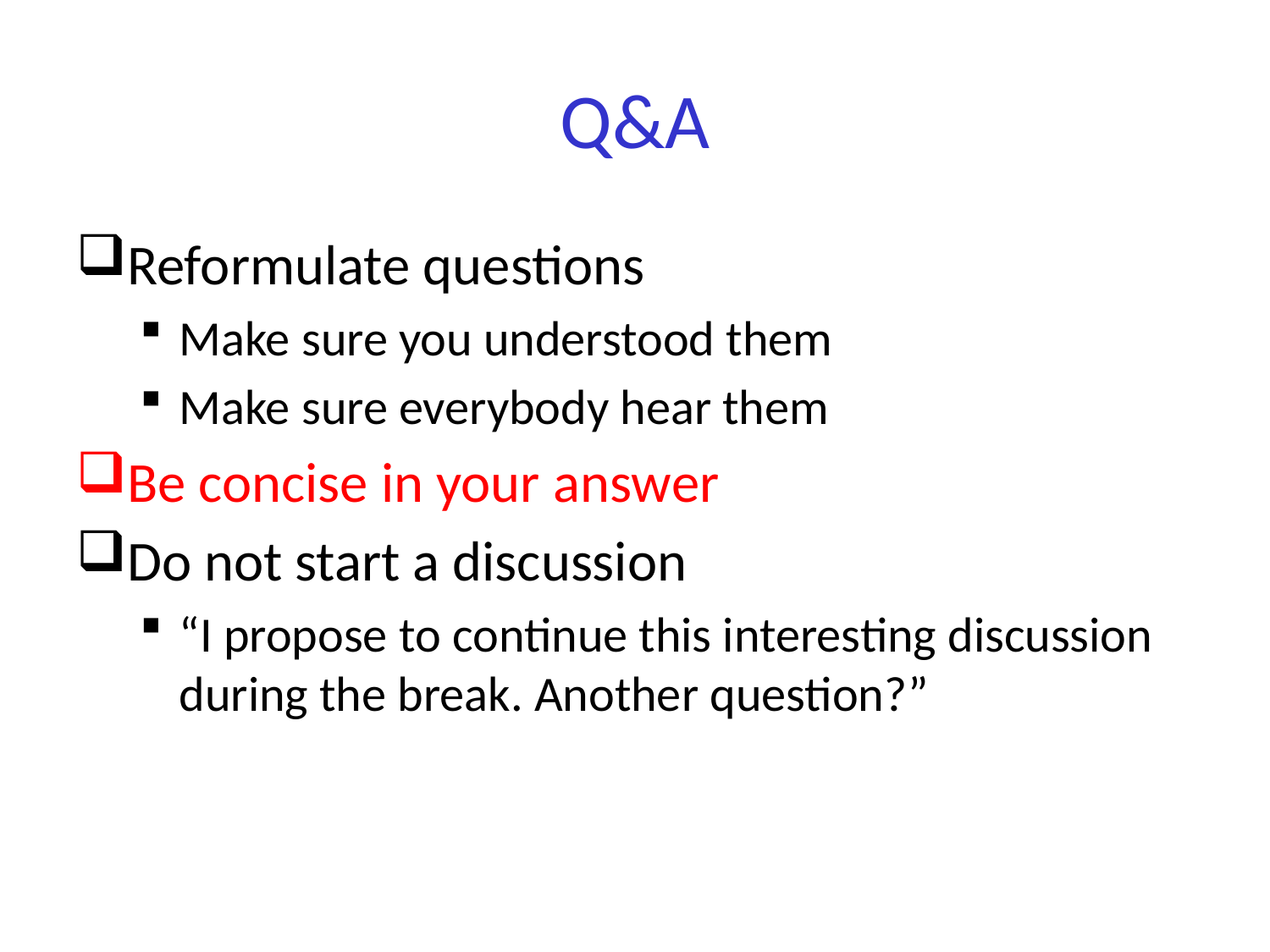

# Q&A
Reformulate questions
Make sure you understood them
Make sure everybody hear them
Be concise in your answer
Do not start a discussion
“I propose to continue this interesting discussion during the break. Another question?”
80